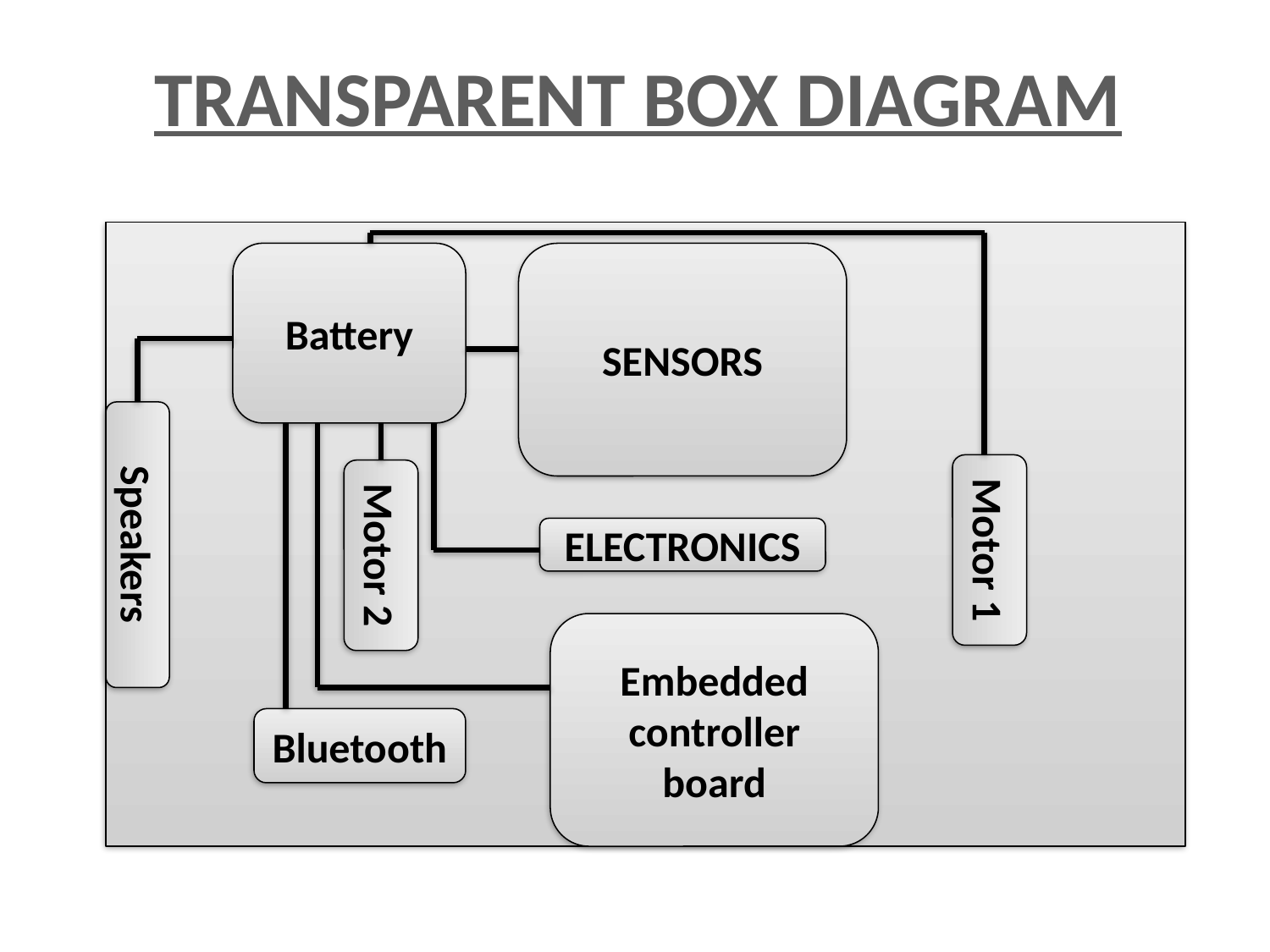

TRANSPARENT BOX DIAGRAM

Battery
SENSORS
Speakers
Motor 1
Motor 2
ELECTRONICS
Embedded controller board
Bluetooth